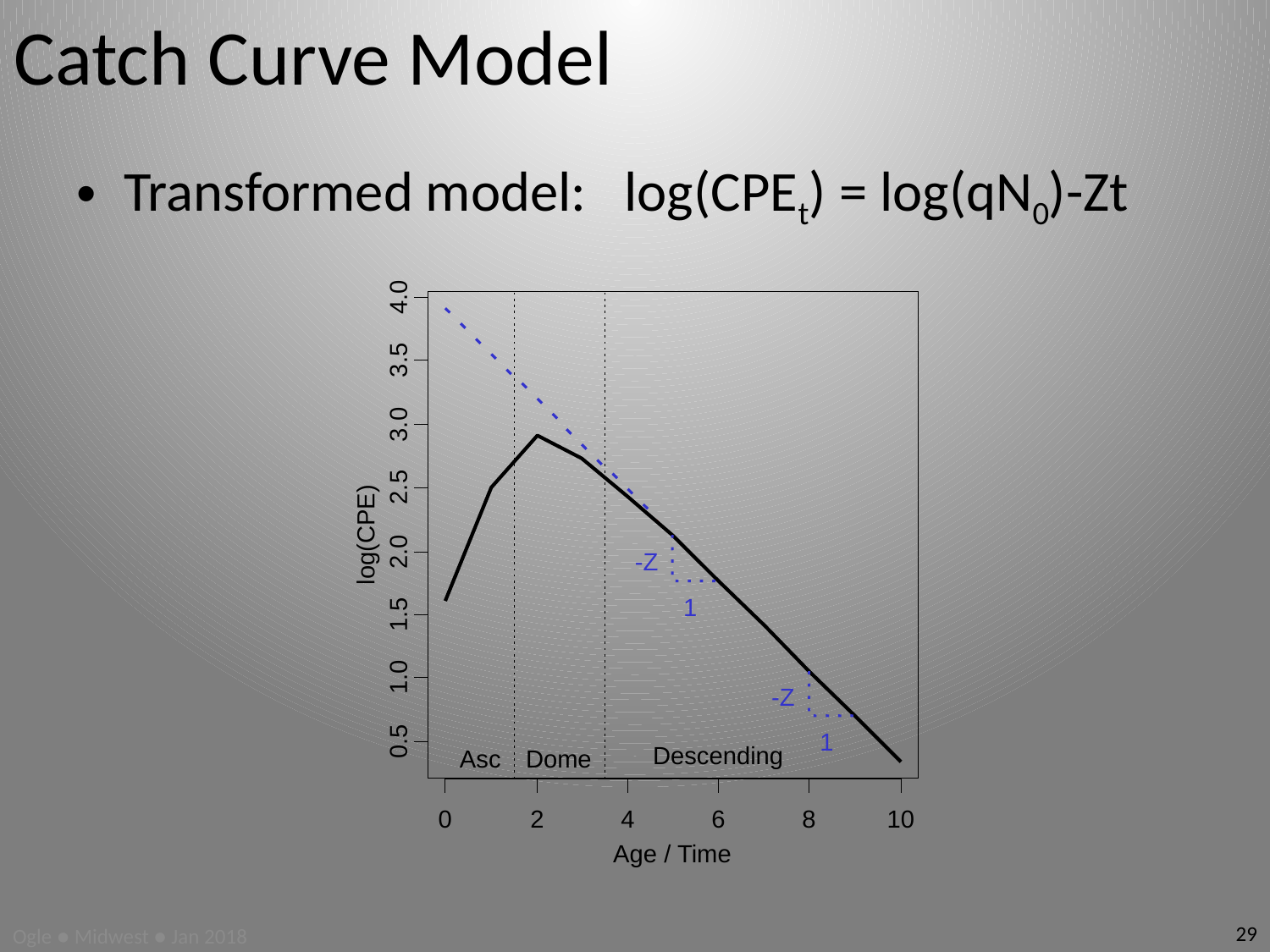

Catch Curve Model
Transformed model:   log(CPEt) = log(qN0)-Zt
4.0

3.5

3.0

2.5

log(CPE)

2.0

1.5

1.0

0.5

0
2
4
6
8
10
Age / Time

-Z

1

-Z

1
Descending
Asc
Dome
29
Ogle ● Midwest ● Jan 2018